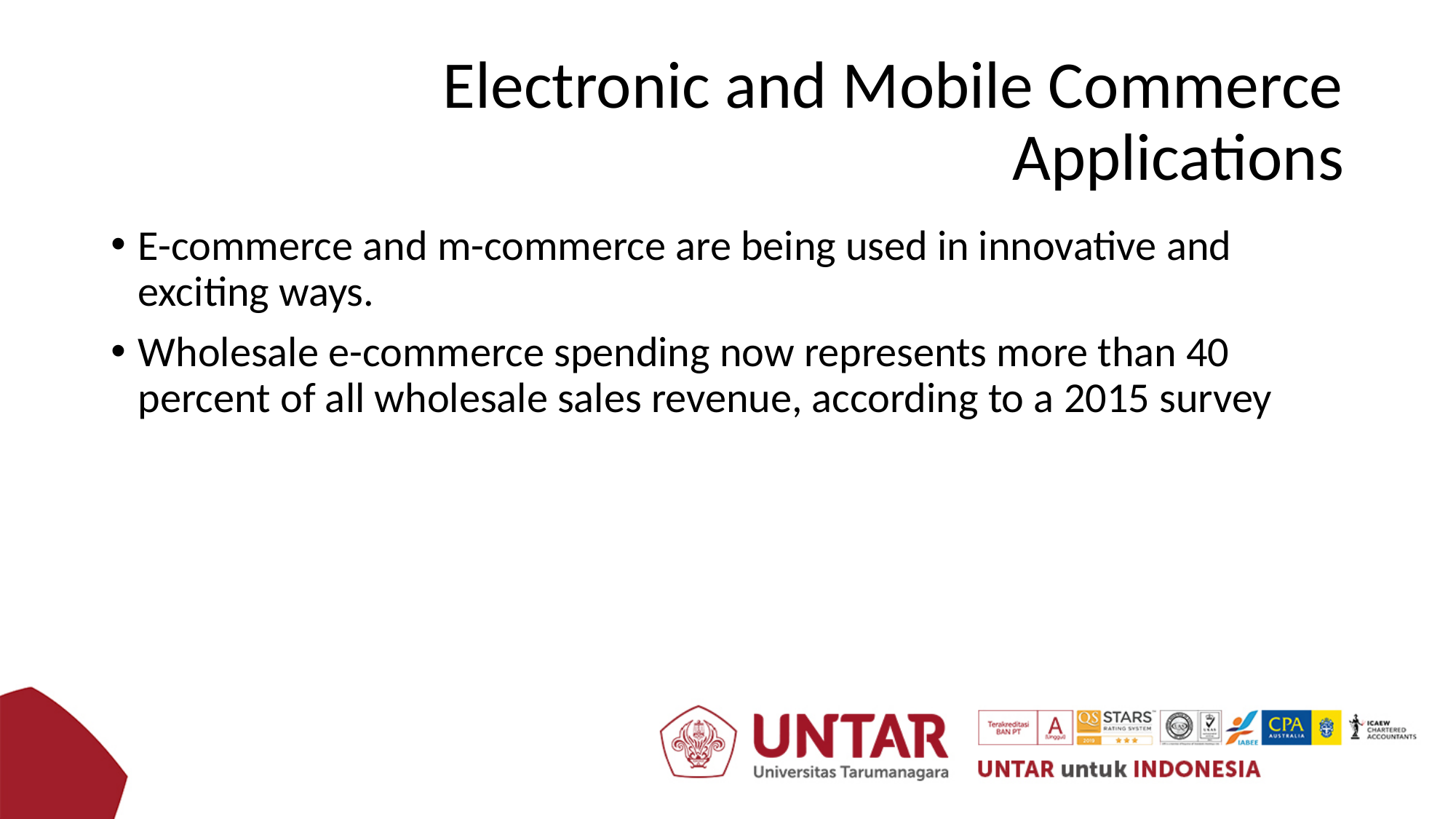

# Electronic and Mobile Commerce Applications
E-commerce and m-commerce are being used in innovative and exciting ways.
Wholesale e-commerce spending now represents more than 40 percent of all wholesale sales revenue, according to a 2015 survey